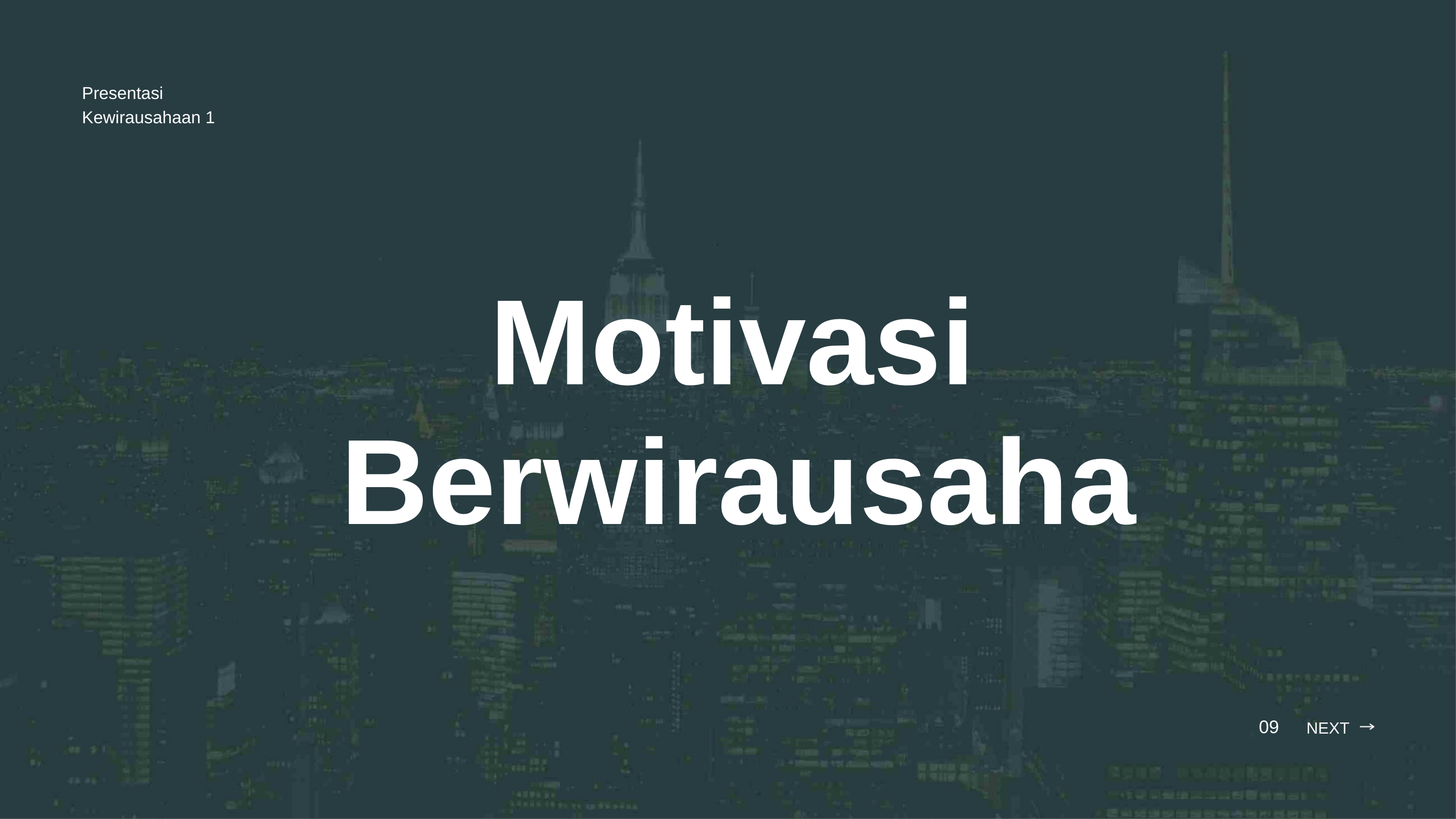

Presentasi
Kewirausahaan 1
Motivasi
Berwirausaha
09
NEXT